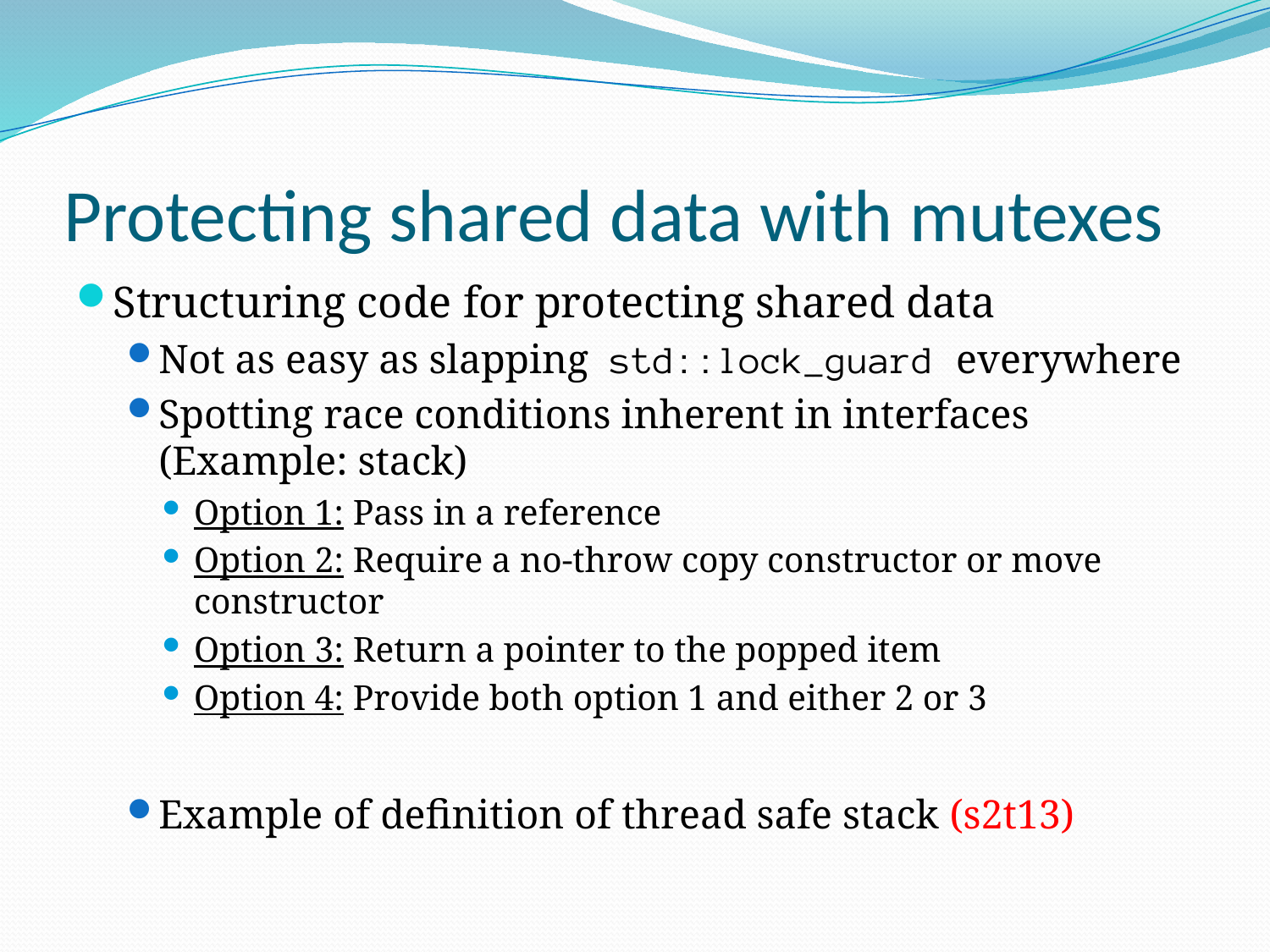

# Protecting shared data with mutexes
Structuring code for protecting shared data
Not as easy as slapping std::lock_guard everywhere
Spotting race conditions inherent in interfaces (Example: stack)
Option 1: Pass in a reference
Option 2: Require a no-throw copy constructor or move constructor
Option 3: Return a pointer to the popped item
Option 4: Provide both option 1 and either 2 or 3

Example of definition of thread safe stack (s2t13)